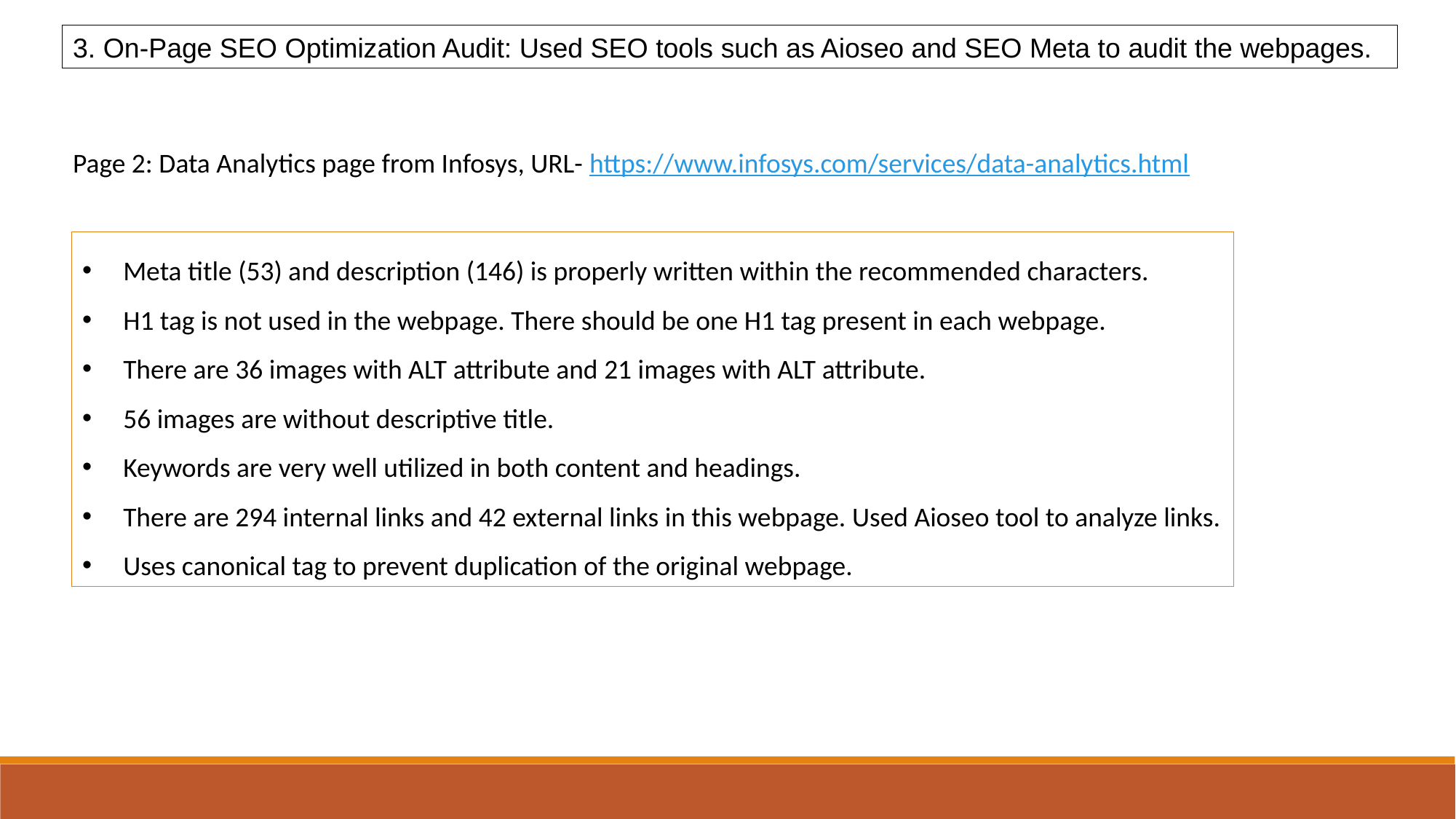

3. On-Page SEO Optimization Audit: Used SEO tools such as Aioseo and SEO Meta to audit the webpages.
Page 2: Data Analytics page from Infosys, URL- https://www.infosys.com/services/data-analytics.html
Meta title (53) and description (146) is properly written within the recommended characters.
H1 tag is not used in the webpage. There should be one H1 tag present in each webpage.
There are 36 images with ALT attribute and 21 images with ALT attribute.
56 images are without descriptive title.
Keywords are very well utilized in both content and headings.
There are 294 internal links and 42 external links in this webpage. Used Aioseo tool to analyze links.
Uses canonical tag to prevent duplication of the original webpage.